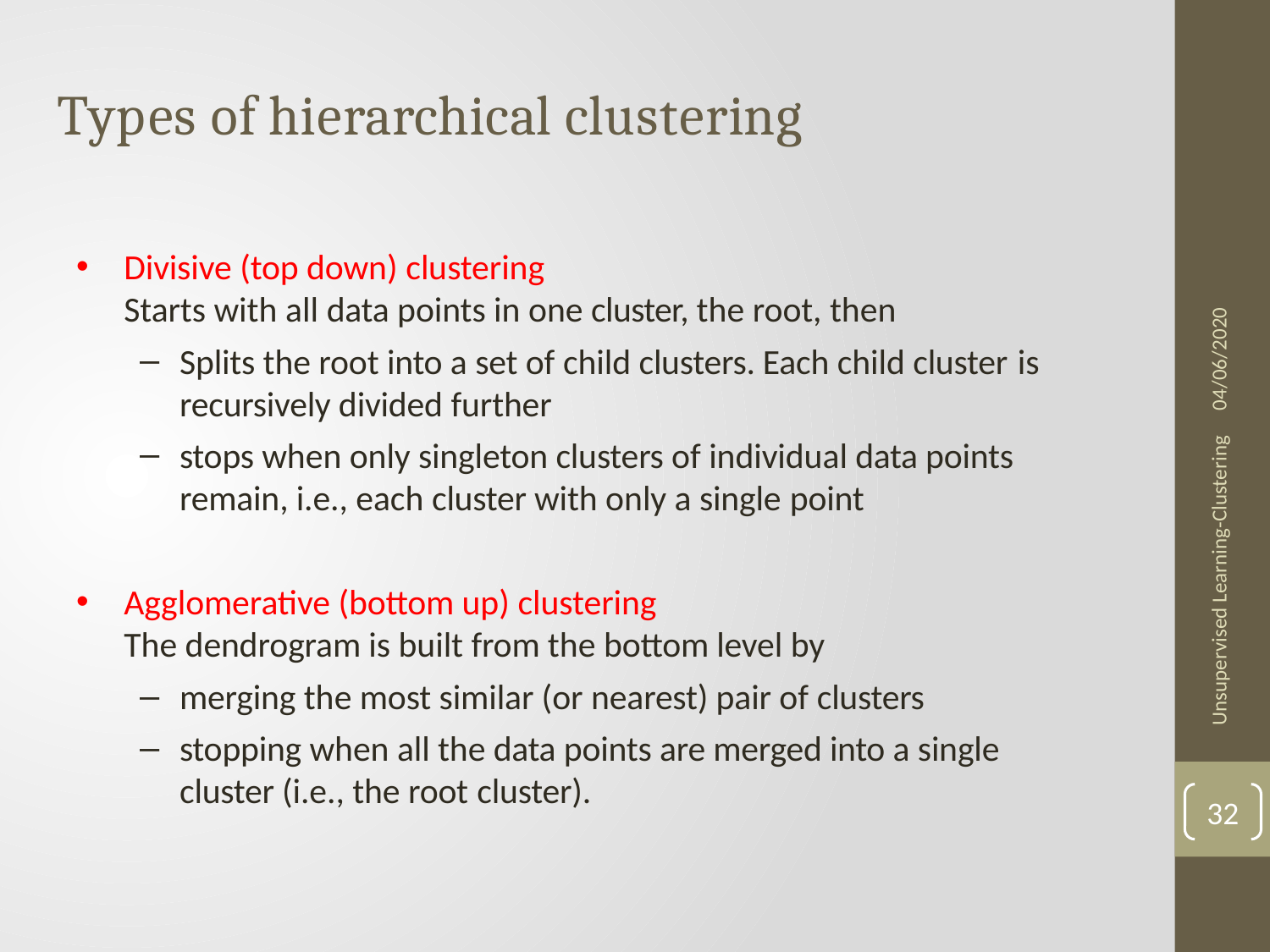

# Types of hierarchical clustering
04/06/2020
Divisive (top down) clustering
Starts with all data points in one cluster, the root, then
Splits the root into a set of child clusters. Each child cluster is
recursively divided further
stops when only singleton clusters of individual data points  remain, i.e., each cluster with only a single point

Agglomerative (bottom up) clustering
The dendrogram is built from the bottom level by
merging the most similar (or nearest) pair of clusters
stopping when all the data points are merged into a single  cluster (i.e., the root cluster).
Unsupervised Learning-Clustering
32